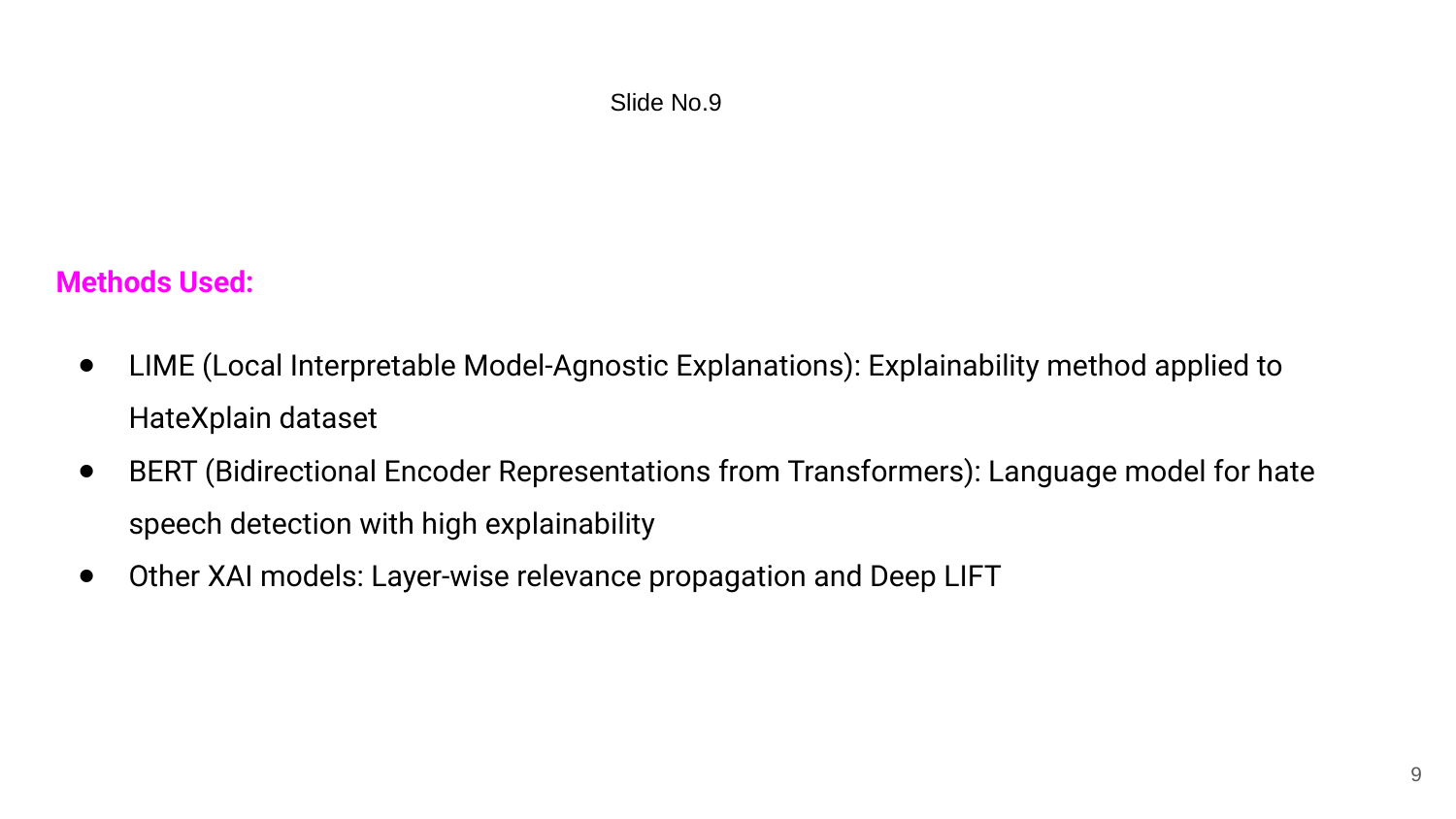

Slide No.9
# Methods Used:
LIME (Local Interpretable Model-Agnostic Explanations): Explainability method applied to HateXplain dataset
BERT (Bidirectional Encoder Representations from Transformers): Language model for hate speech detection with high explainability
Other XAI models: Layer-wise relevance propagation and Deep LIFT

9